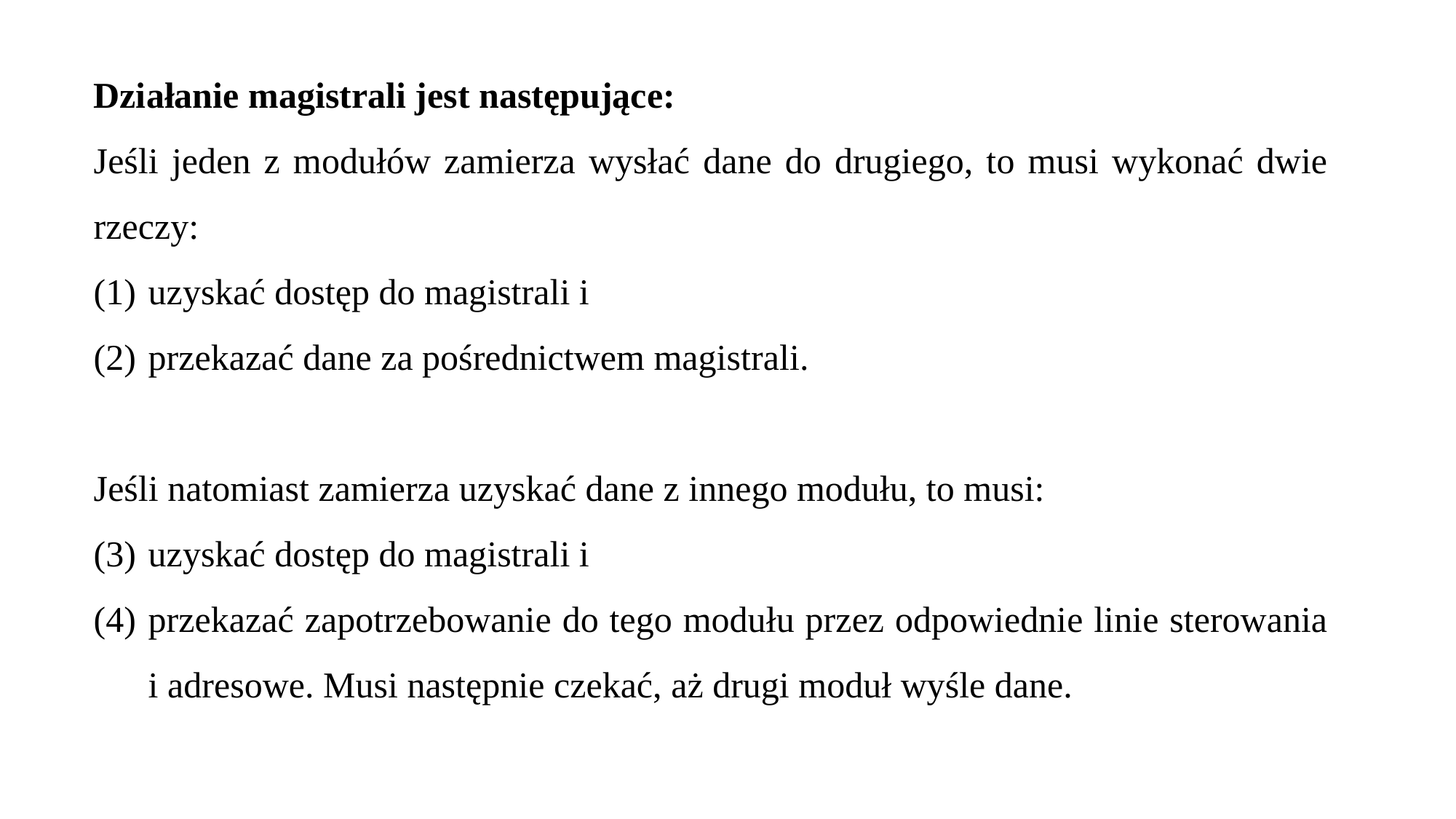

Działanie magistrali jest następujące:
Jeśli jeden z modułów zamierza wysłać dane do drugiego, to musi wykonać dwie rzeczy:
uzyskać dostęp do magistrali i
przekazać dane za pośrednictwem magistrali.

Jeśli natomiast zamierza uzyskać dane z innego modułu, to musi:
uzyskać dostęp do magistrali i
przekazać zapotrzebowanie do tego modułu przez odpowiednie linie sterowania i adresowe. Musi następnie czekać, aż drugi moduł wyśle dane.